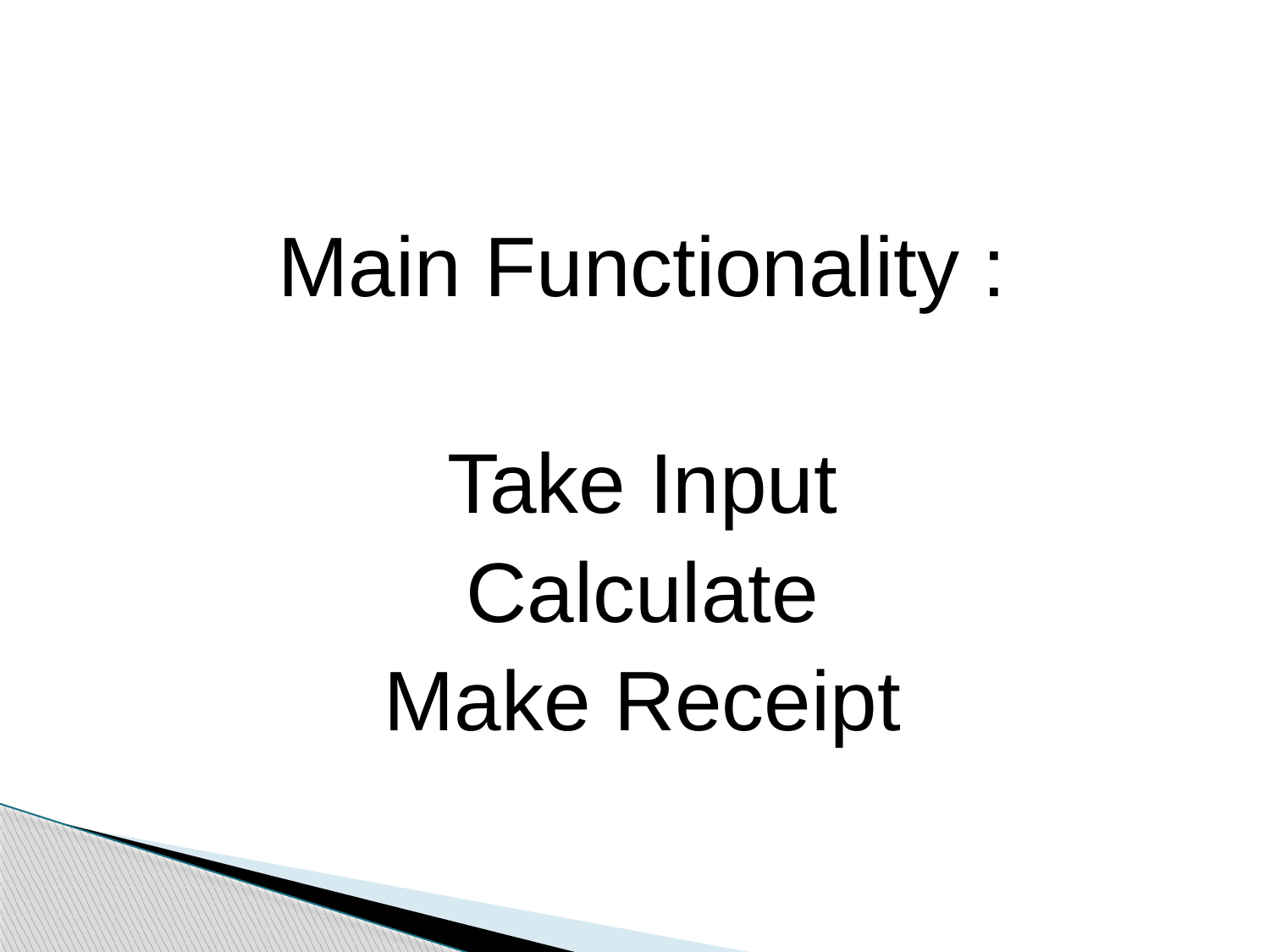

Main Functionality :

Take Input
Calculate
Make Receipt